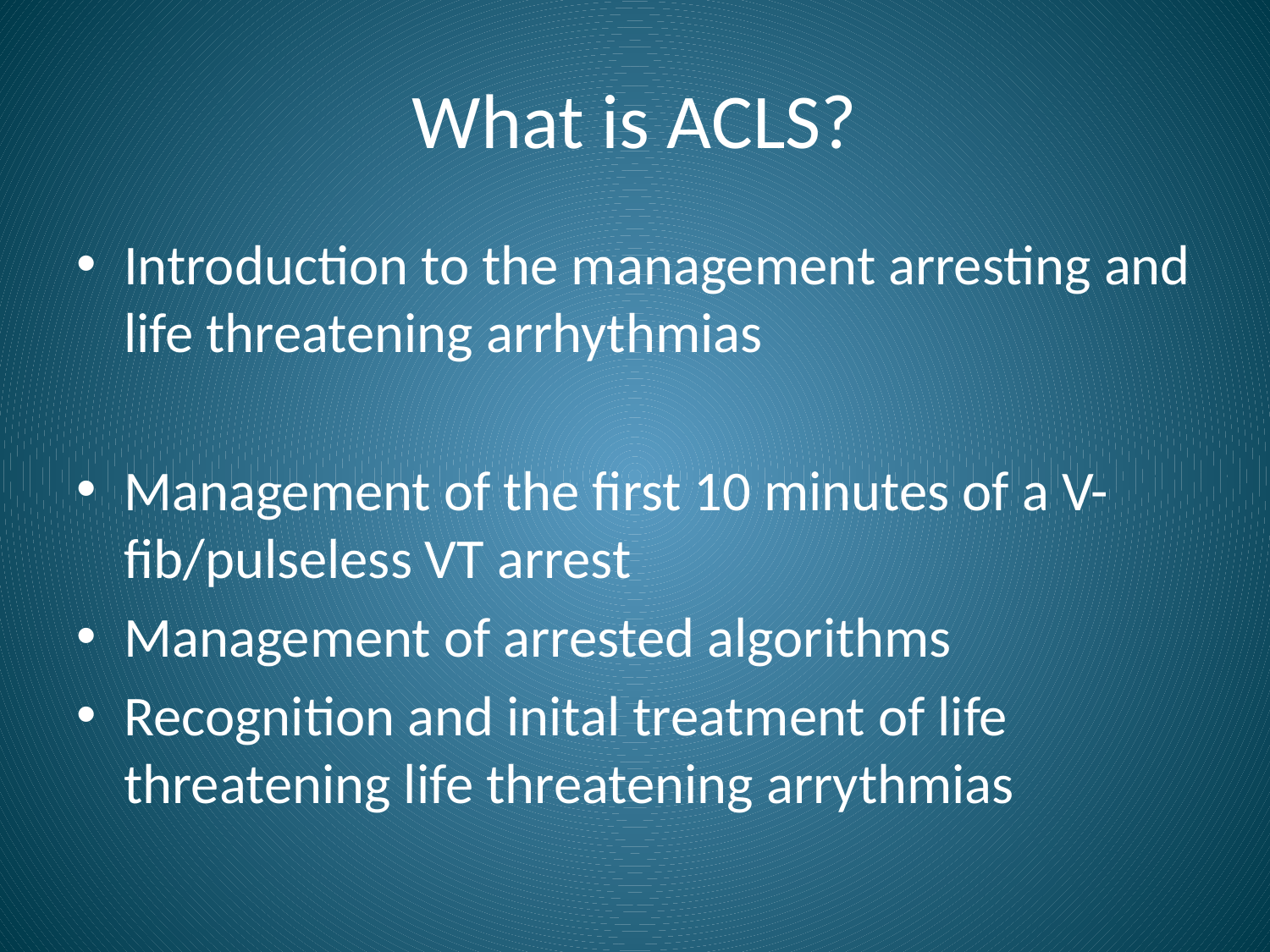

# What is ACLS?
Introduction to the management arresting and life threatening arrhythmias

Management of the first 10 minutes of a V-fib/pulseless VT arrest
Management of arrested algorithms
Recognition and inital treatment of life threatening life threatening arrythmias